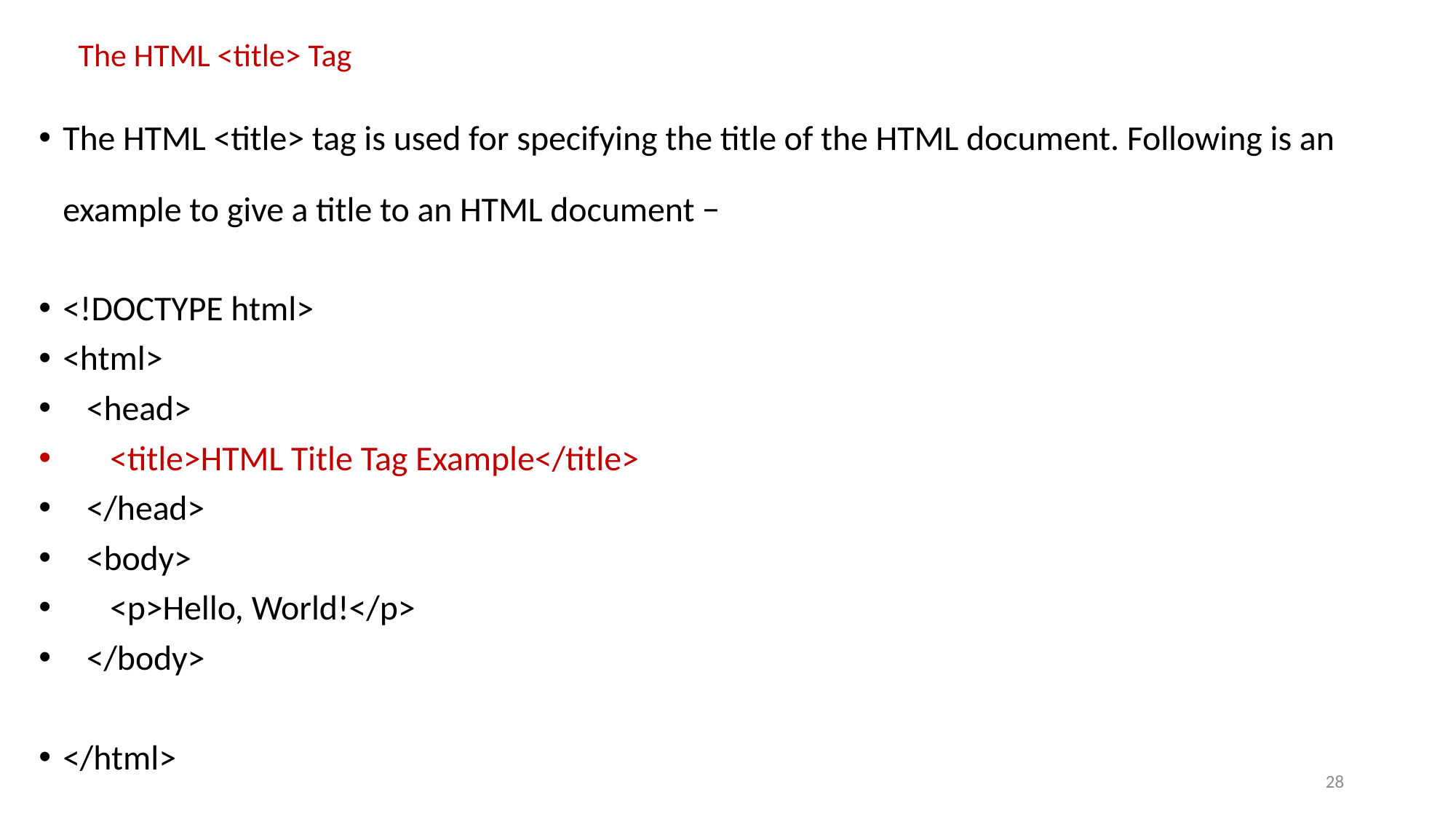

# The HTML <title> Tag
The HTML <title> tag is used for specifying the title of the HTML document. Following is an example to give a title to an HTML document −

<!DOCTYPE html>
<html>
   <head>
      <title>HTML Title Tag Example</title>
   </head>
   <body>
      <p>Hello, World!</p>
   </body>

</html>
28